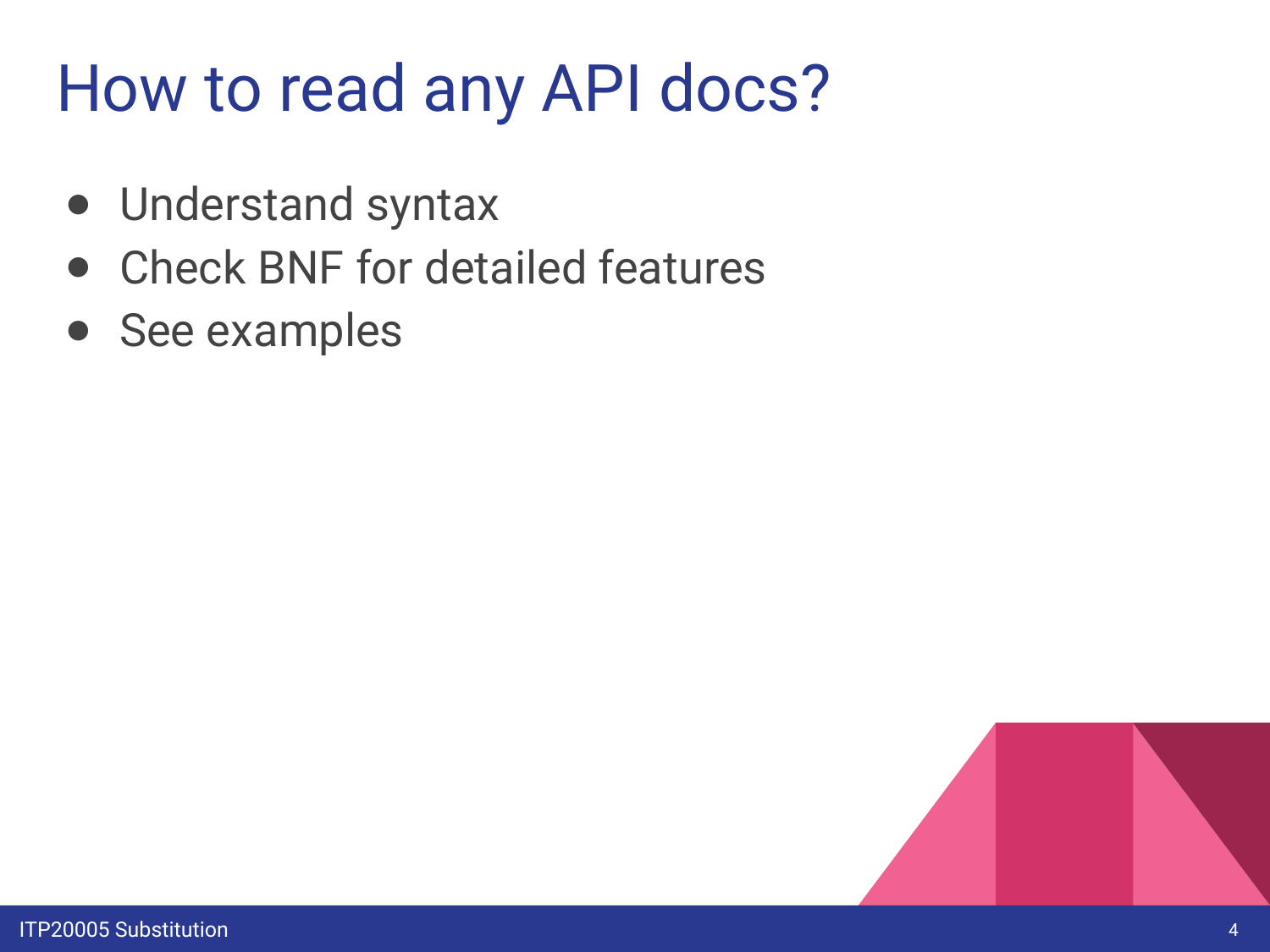

# How to read any API docs?
Understand syntax
Check BNF for detailed features
See examples
4